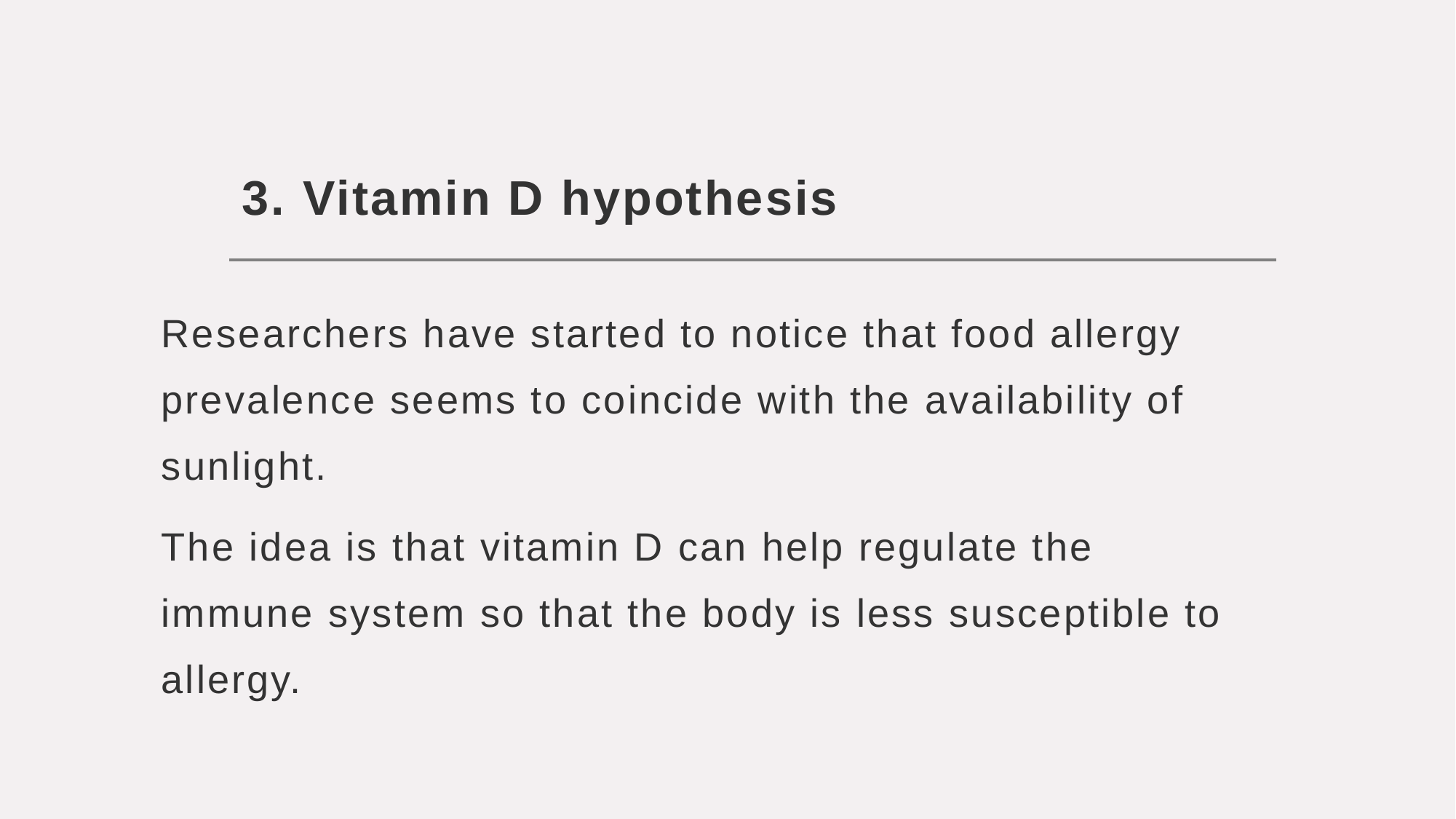

# 3. Vitamin D hypothesis
Researchers have started to notice that food allergy prevalence seems to coincide with the availability of sunlight.
The idea is that vitamin D can help regulate the immune system so that the body is less susceptible to allergy.